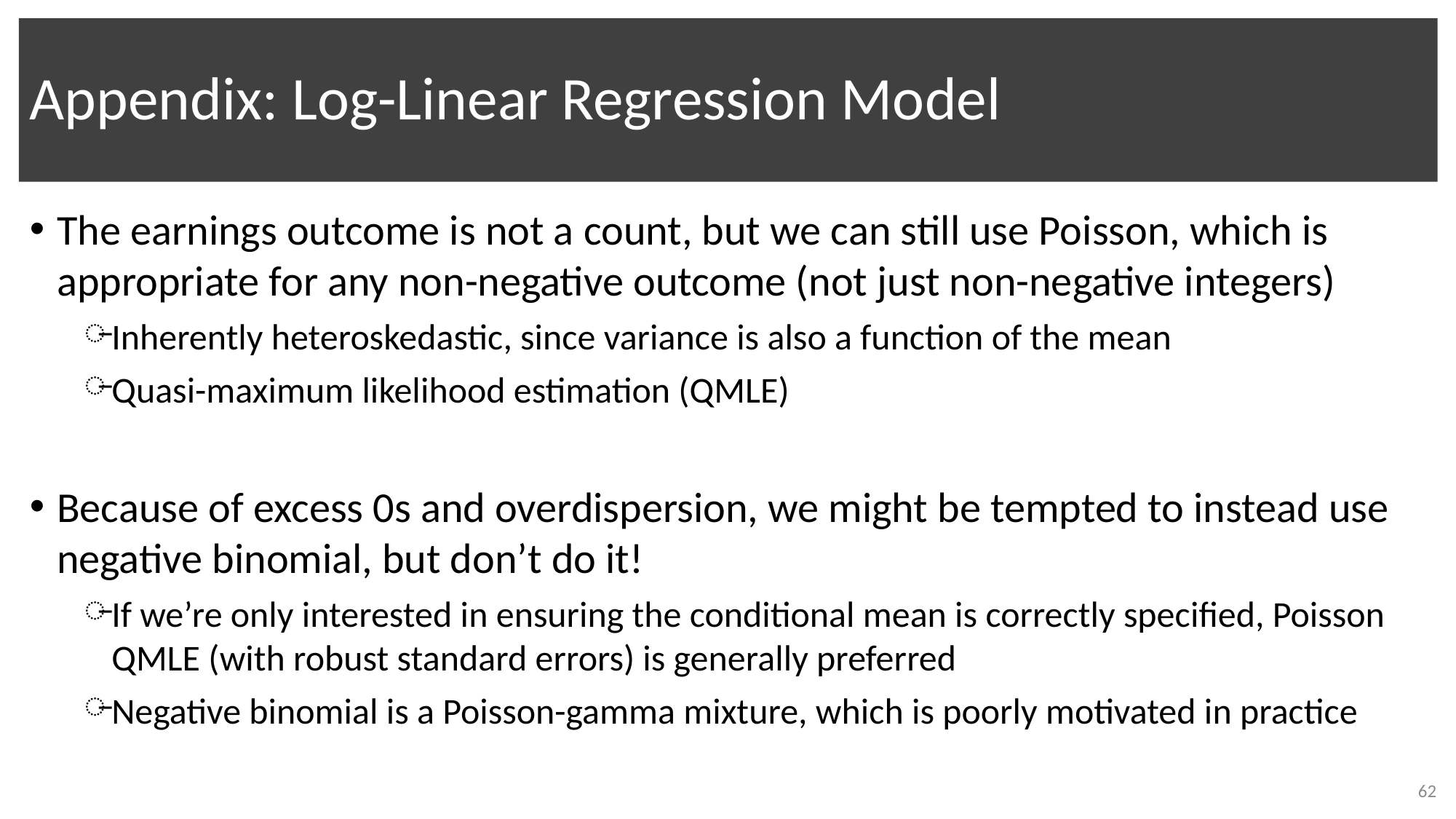

# Appendix: Log-Linear Regression Model
The earnings outcome is not a count, but we can still use Poisson, which is appropriate for any non-negative outcome (not just non-negative integers)
Inherently heteroskedastic, since variance is also a function of the mean
Quasi-maximum likelihood estimation (QMLE)

Because of excess 0s and overdispersion, we might be tempted to instead use negative binomial, but don’t do it!
If we’re only interested in ensuring the conditional mean is correctly specified, Poisson QMLE (with robust standard errors) is generally preferred
Negative binomial is a Poisson-gamma mixture, which is poorly motivated in practice
62